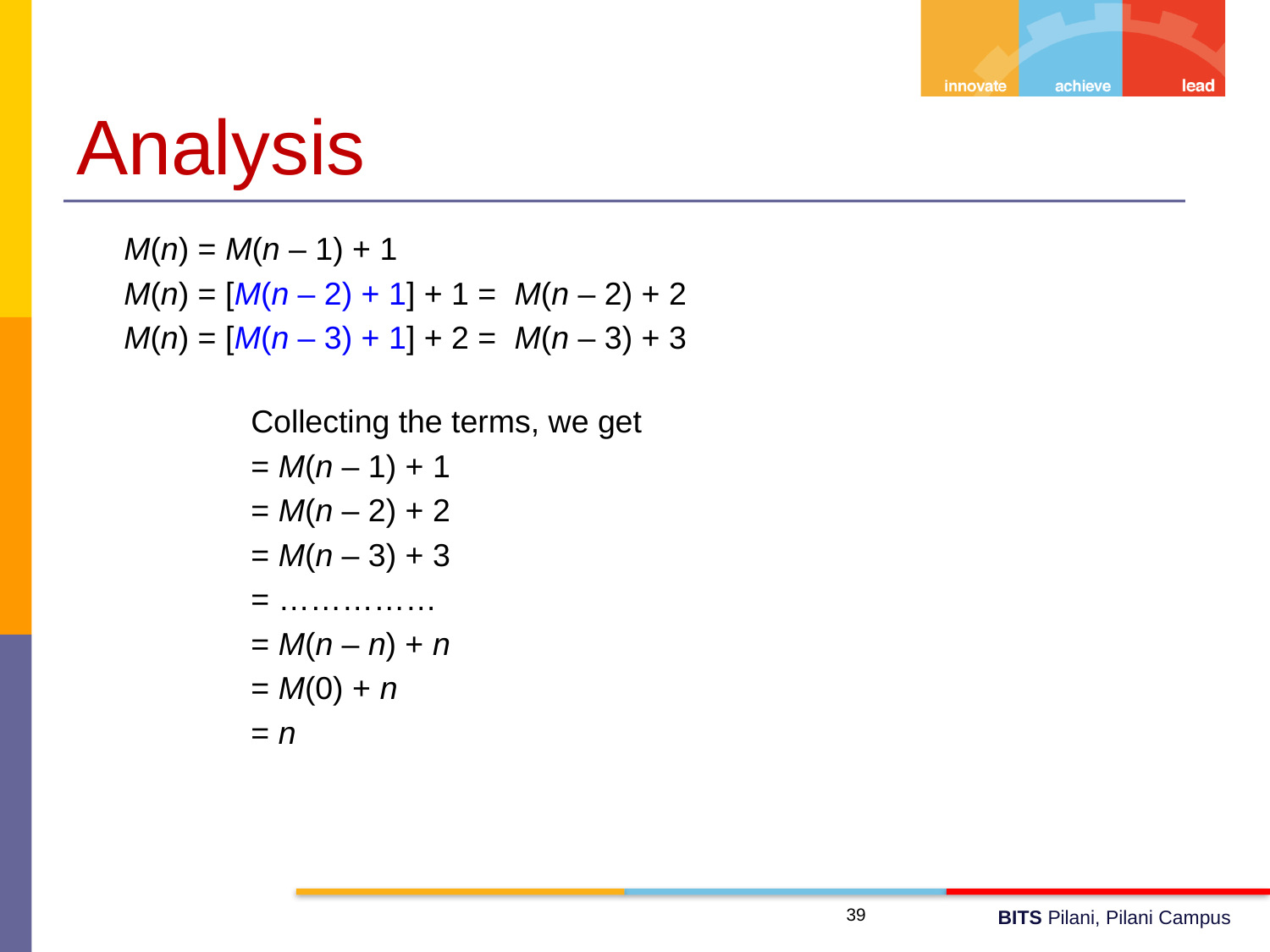

# Analysis
	M(n) = M(n – 1) + 1
	M(n) = [M(n – 2) + 1] + 1 =  M(n – 2) + 2
	M(n) = [M(n – 3) + 1] + 2 =  M(n – 3) + 3

		Collecting the terms, we get
		= M(n – 1) + 1
		= M(n – 2) + 2
		= M(n – 3) + 3
		= ……………
		= M(n – n) + n
		= M(0) + n
		= n

39